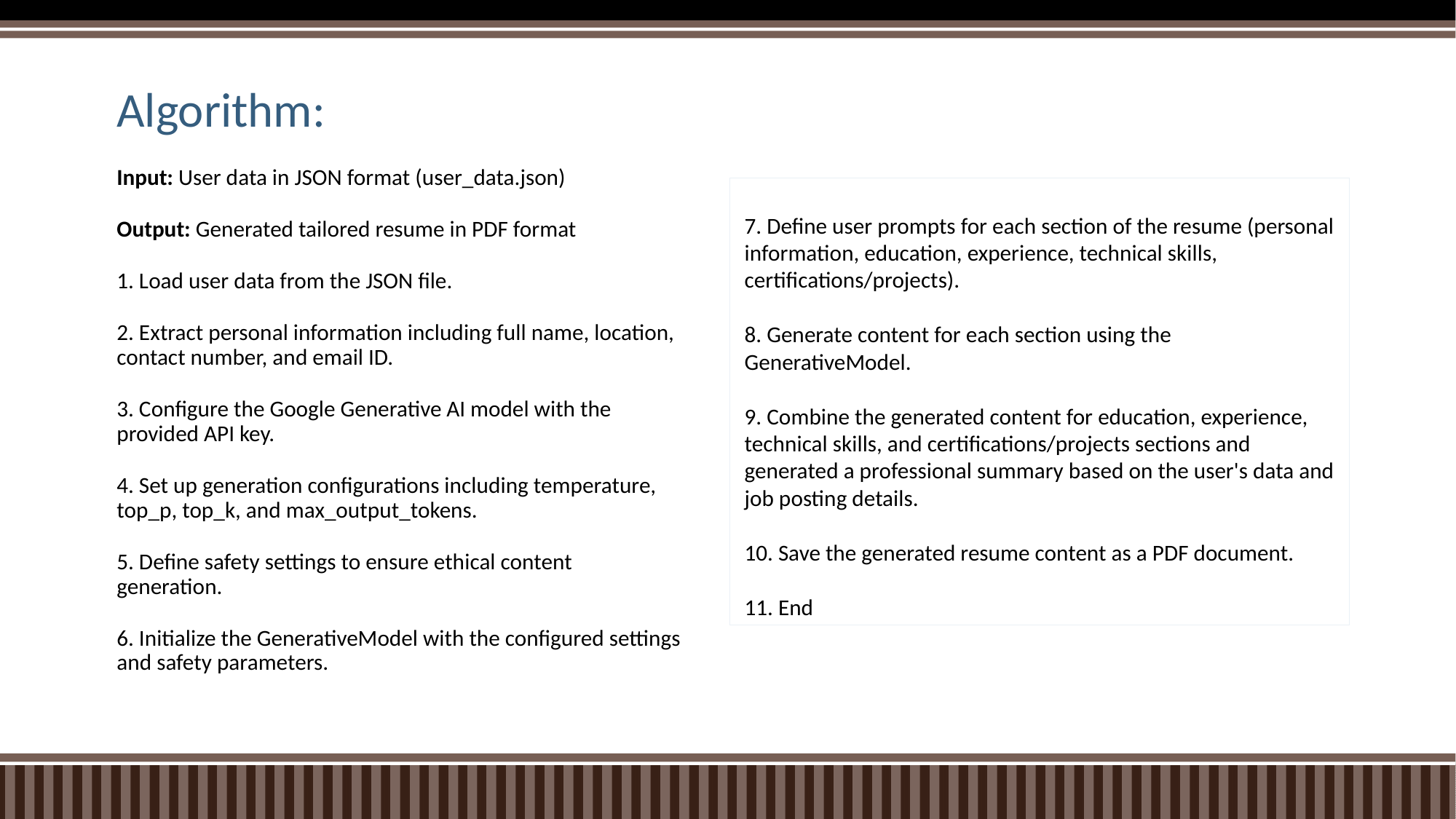

# Algorithm:
Input: User data in JSON format (user_data.json)
Output: Generated tailored resume in PDF format
1. Load user data from the JSON file.
2. Extract personal information including full name, location, contact number, and email ID.
3. Configure the Google Generative AI model with the provided API key.
4. Set up generation configurations including temperature, top_p, top_k, and max_output_tokens.
5. Define safety settings to ensure ethical content generation.
6. Initialize the GenerativeModel with the configured settings and safety parameters.

7. Define user prompts for each section of the resume (personal information, education, experience, technical skills, certifications/projects).

8. Generate content for each section using the GenerativeModel.

9. Combine the generated content for education, experience, technical skills, and certifications/projects sections and generated a professional summary based on the user's data and job posting details.

10. Save the generated resume content as a PDF document.

11. End